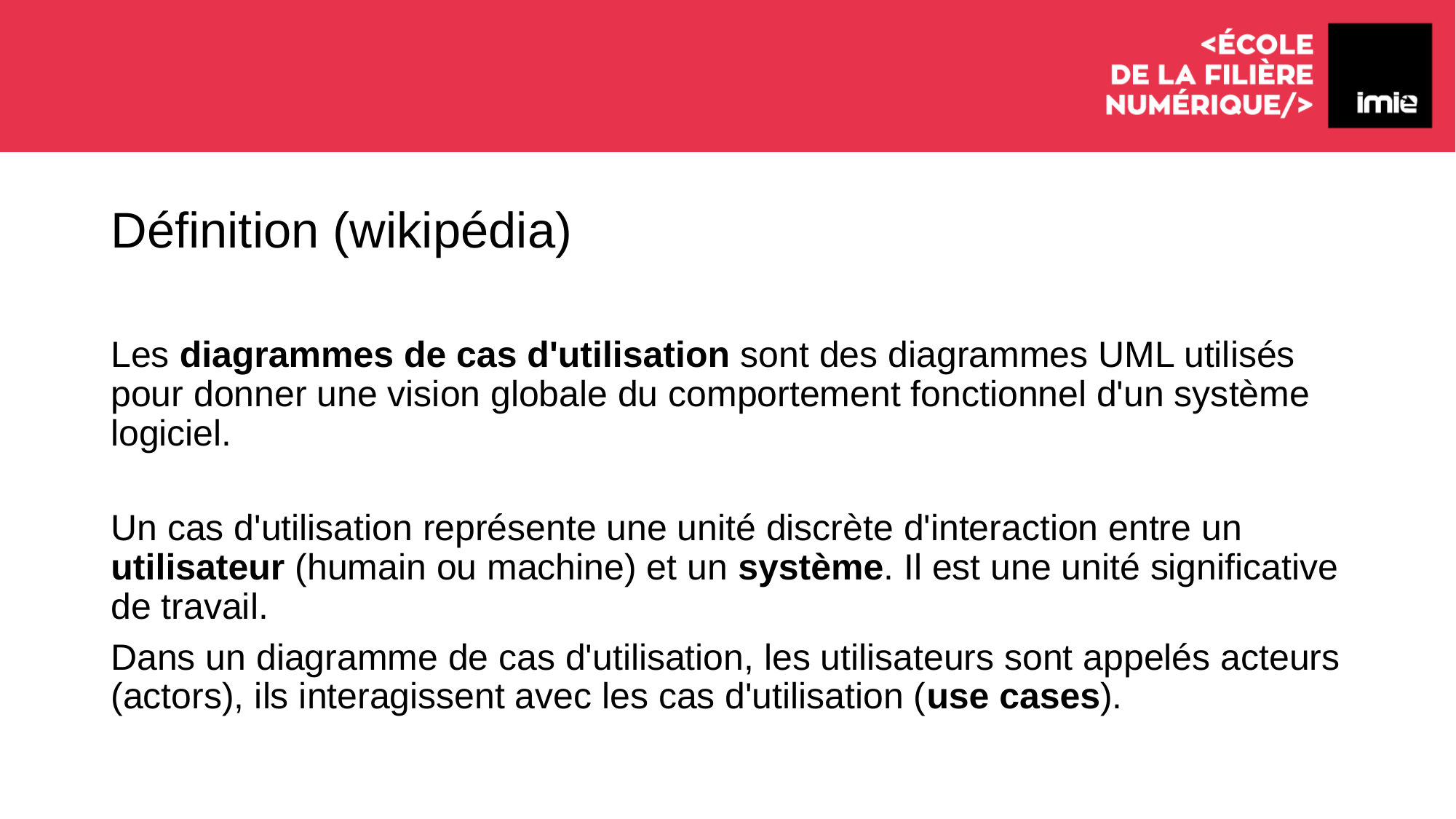

# Définition (wikipédia)
Les diagrammes de cas d'utilisation sont des diagrammes UML utilisés pour donner une vision globale du comportement fonctionnel d'un système logiciel.
Un cas d'utilisation représente une unité discrète d'interaction entre un utilisateur (humain ou machine) et un système. Il est une unité significative de travail.
Dans un diagramme de cas d'utilisation, les utilisateurs sont appelés acteurs (actors), ils interagissent avec les cas d'utilisation (use cases).